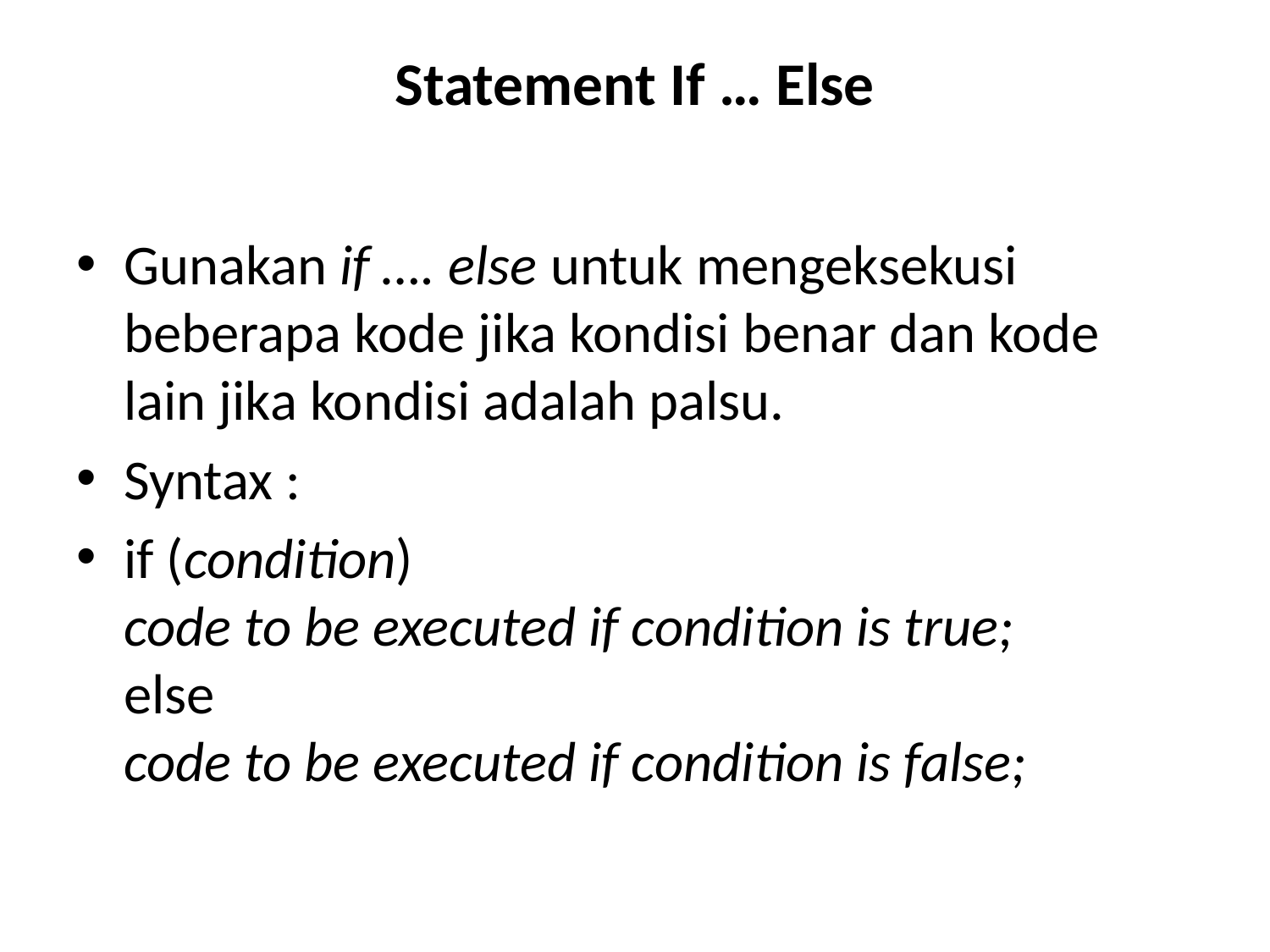

# Statement If … Else
Gunakan if …. else untuk mengeksekusi beberapa kode jika kondisi benar dan kode lain jika kondisi adalah palsu.
Syntax :
if (condition)
code to be executed if condition is true;
else
code to be executed if condition is false;